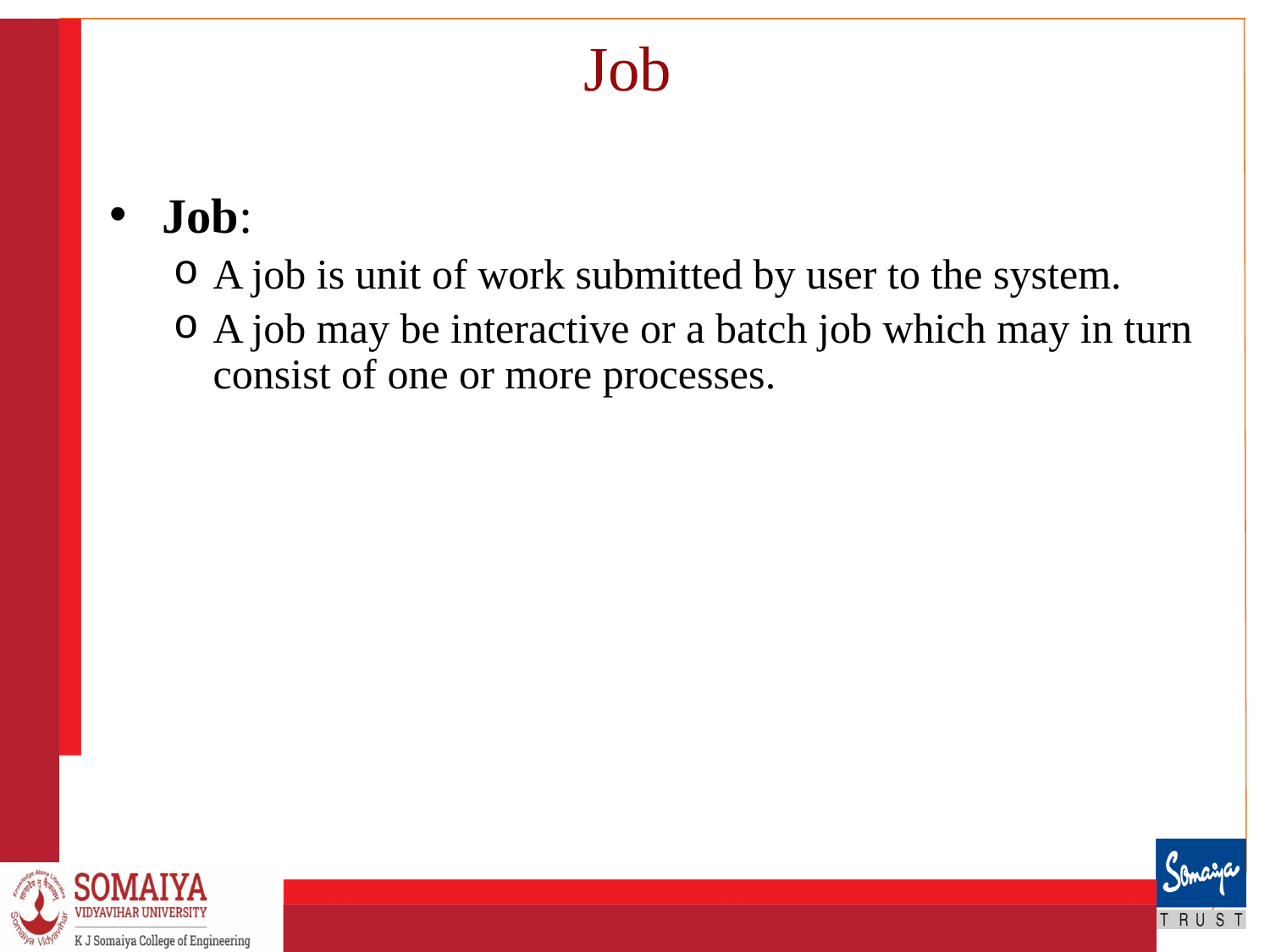

# Job
 Job:
A job is unit of work submitted by user to the system.
A job may be interactive or a batch job which may in turn consist of one or more processes.